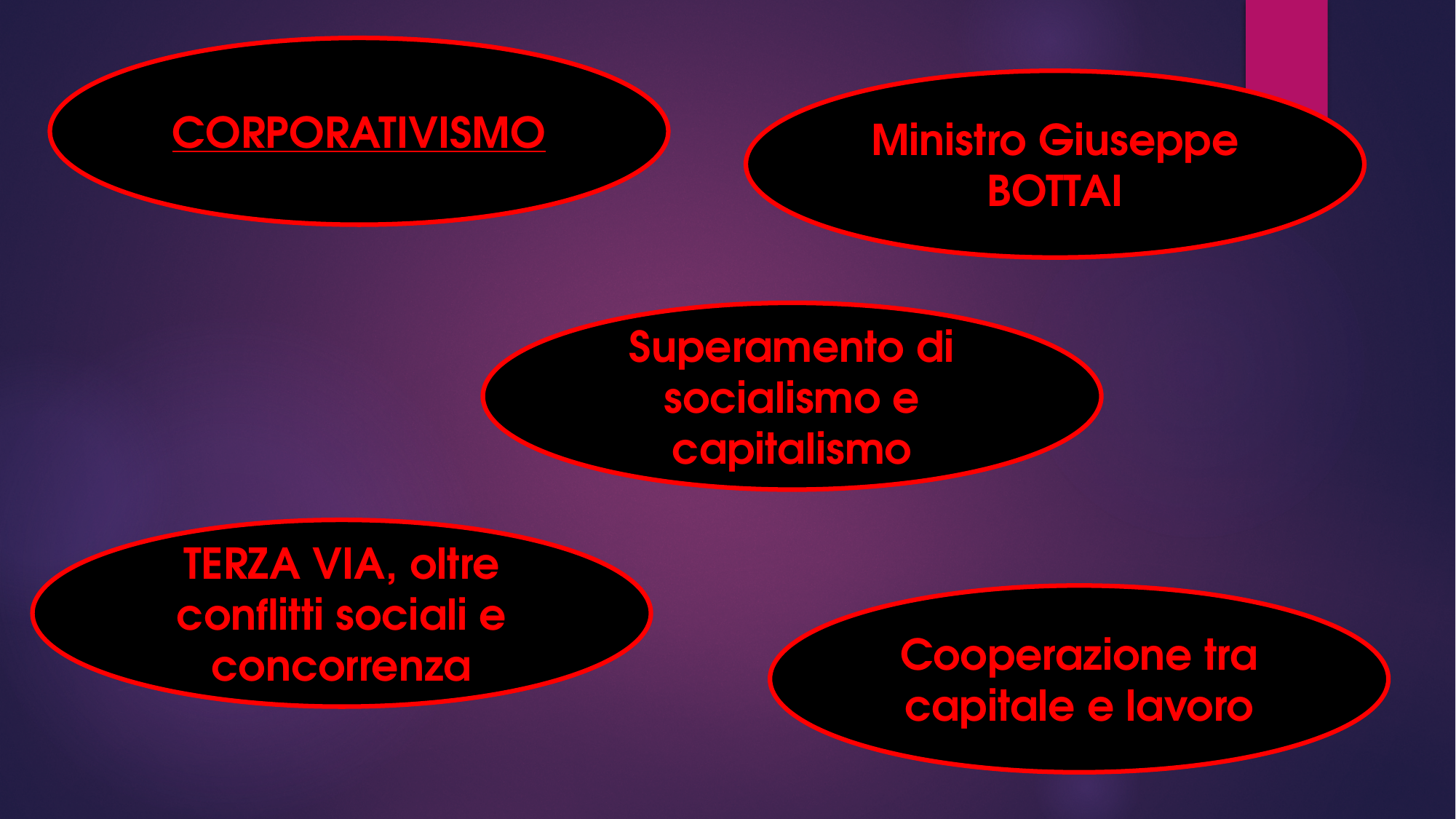

CORPORATIVISMO
Ministro Giuseppe BOTTAI
Superamento di socialismo e capitalismo
TERZA VIA, oltre conflitti sociali e concorrenza
Cooperazione tra capitale e lavoro